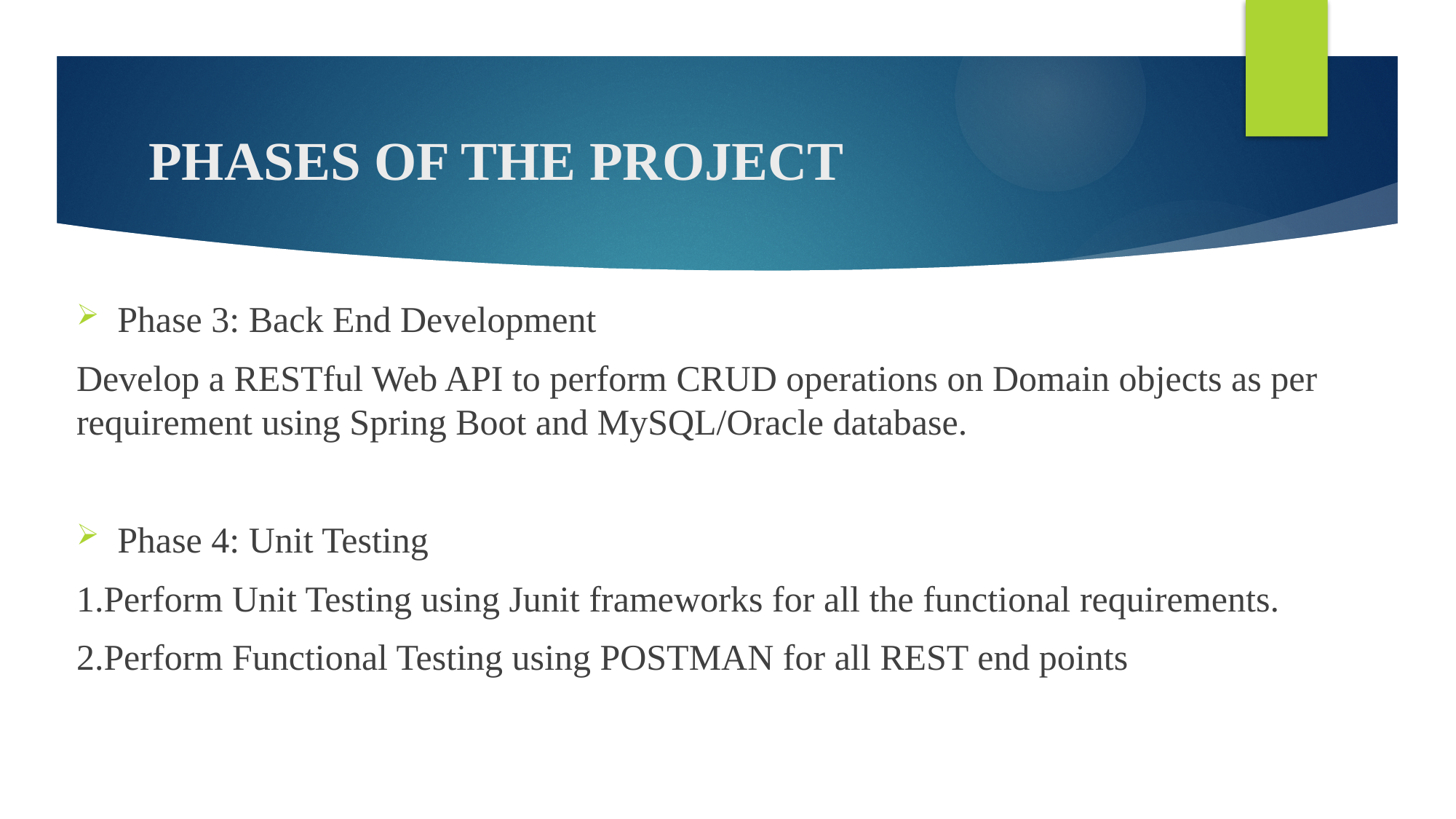

# PHASES OF THE PROJECT
Phase 3: Back End Development
Develop a RESTful Web API to perform CRUD operations on Domain objects as per requirement using Spring Boot and MySQL/Oracle database.

Phase 4: Unit Testing
1.Perform Unit Testing using Junit frameworks for all the functional requirements.
2.Perform Functional Testing using POSTMAN for all REST end points